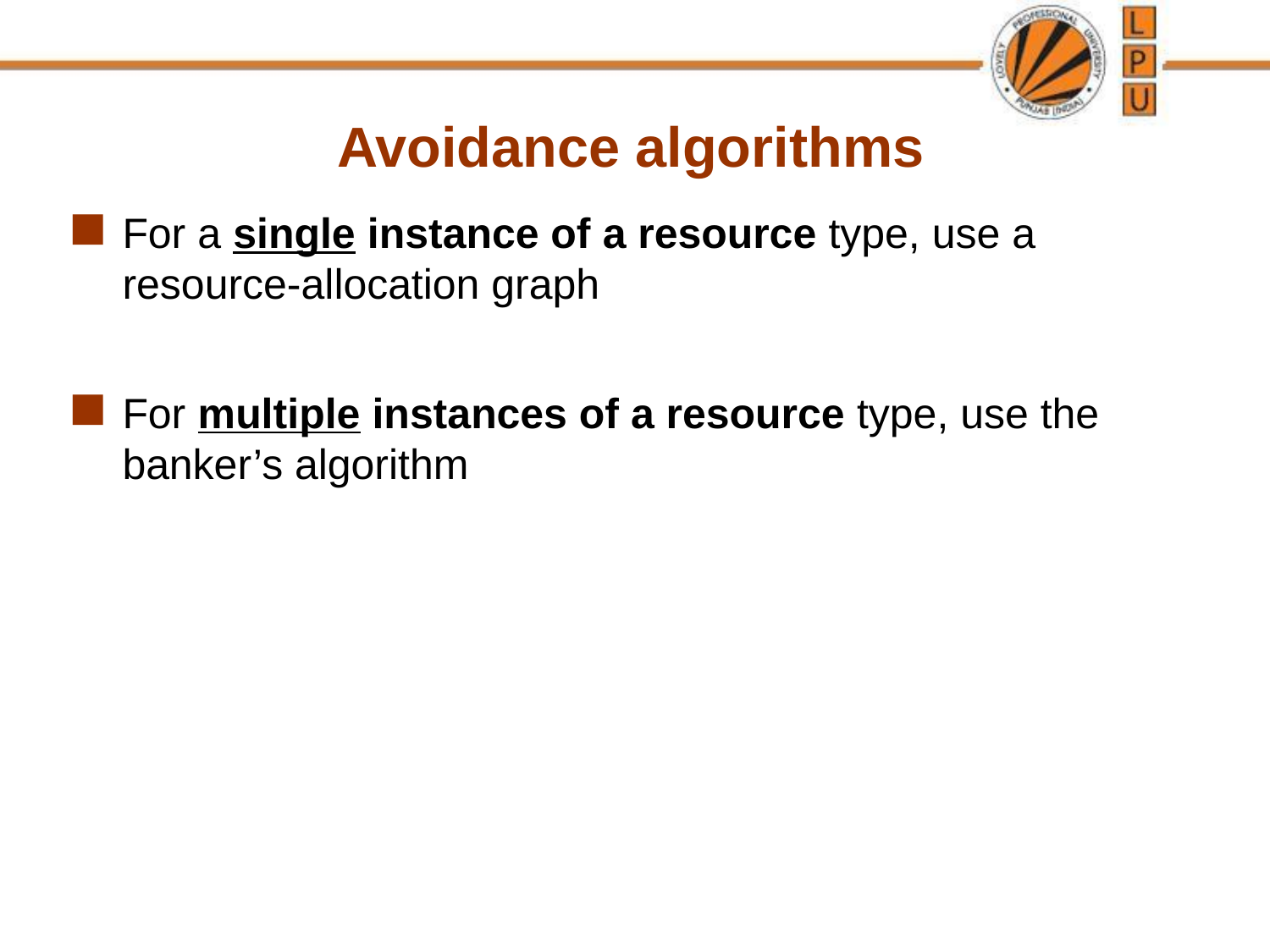

Avoidance algorithms
For a single instance of a resource type, use a resource-allocation graph

For multiple instances of a resource type, use the banker’s algorithm